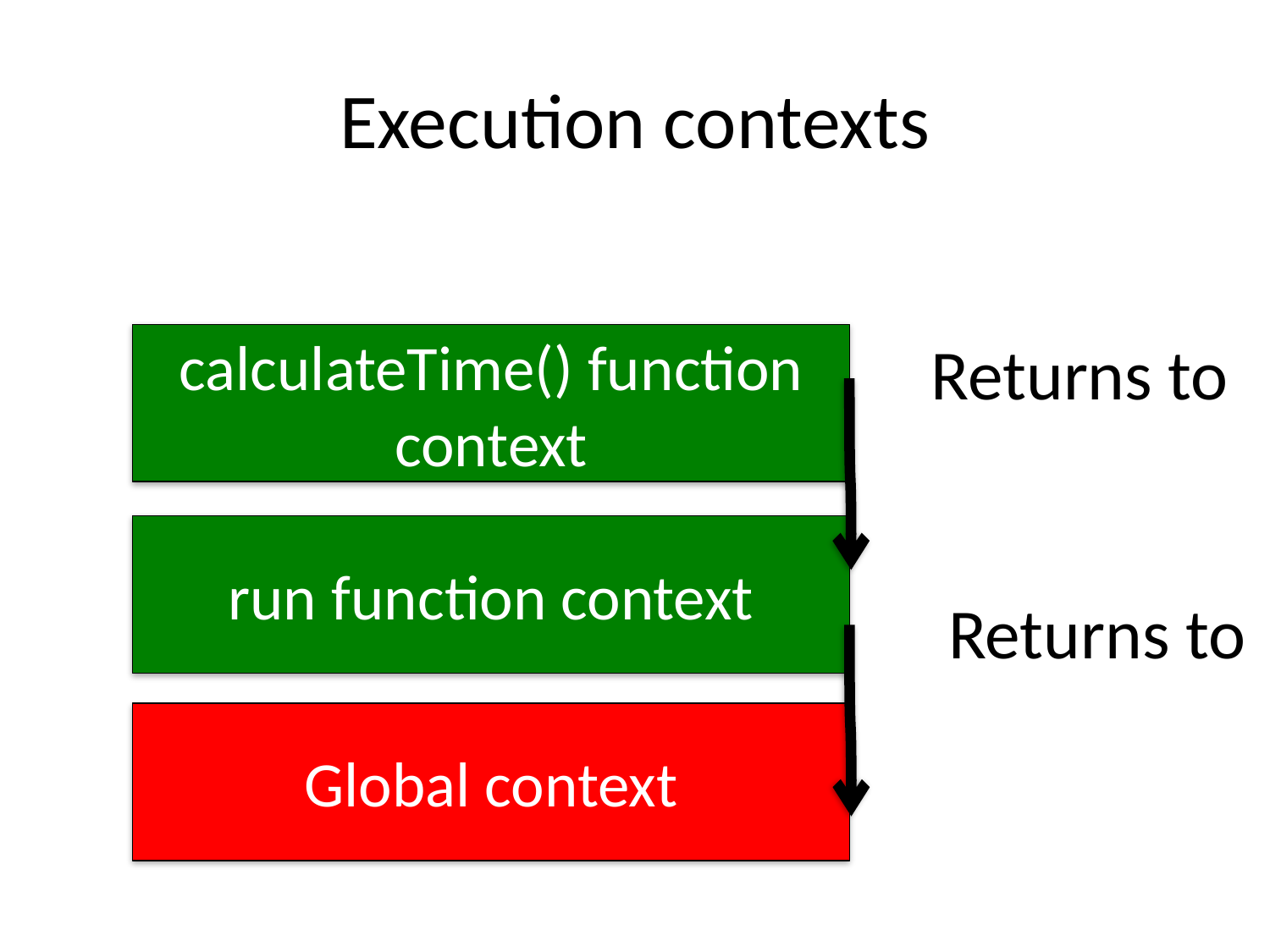

# Execution contexts
Returns to
calculateTime() function context
run function context
Returns to
Global context